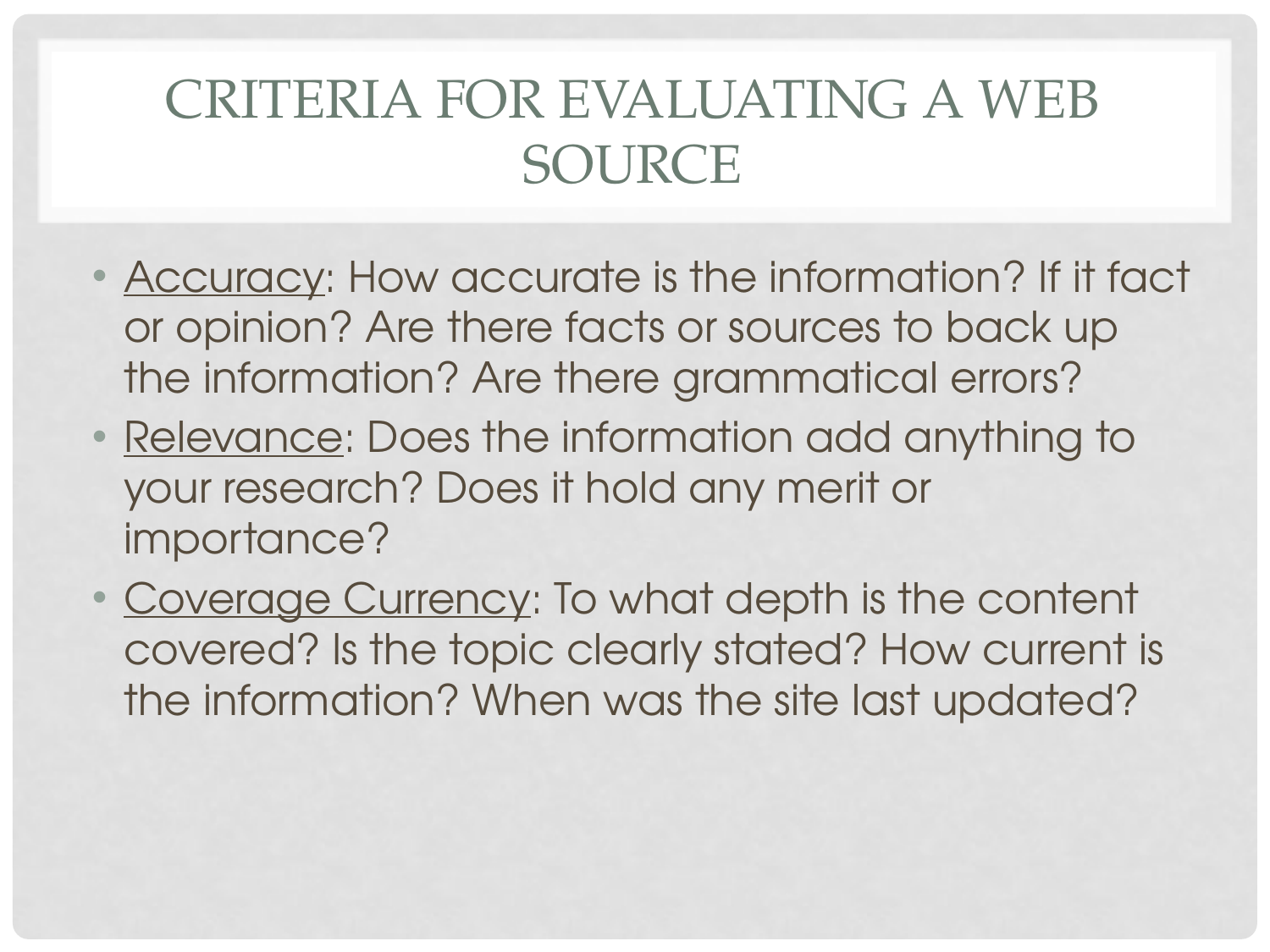

# Criteria for evaluating a web source
Accuracy: How accurate is the information? If it fact or opinion? Are there facts or sources to back up the information? Are there grammatical errors?
Relevance: Does the information add anything to your research? Does it hold any merit or importance?
Coverage Currency: To what depth is the content covered? Is the topic clearly stated? How current is the information? When was the site last updated?